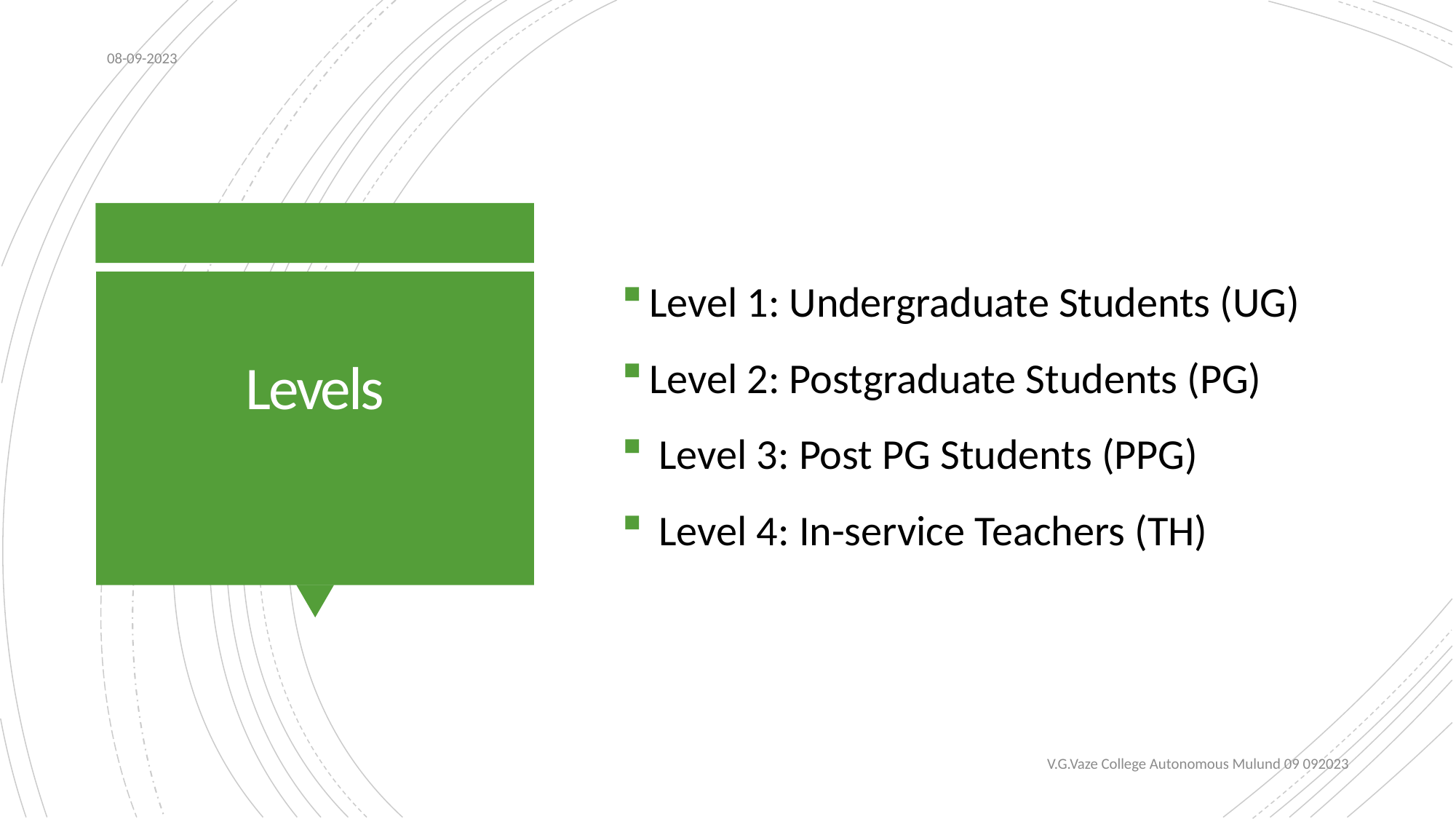

08-09-2023
Level 1: Undergraduate Students (UG)
Level 2: Postgraduate Students (PG)
 Level 3: Post PG Students (PPG)
 Level 4: In-service Teachers (TH)
# Levels
V.G.Vaze College Autonomous Mulund 09 092023